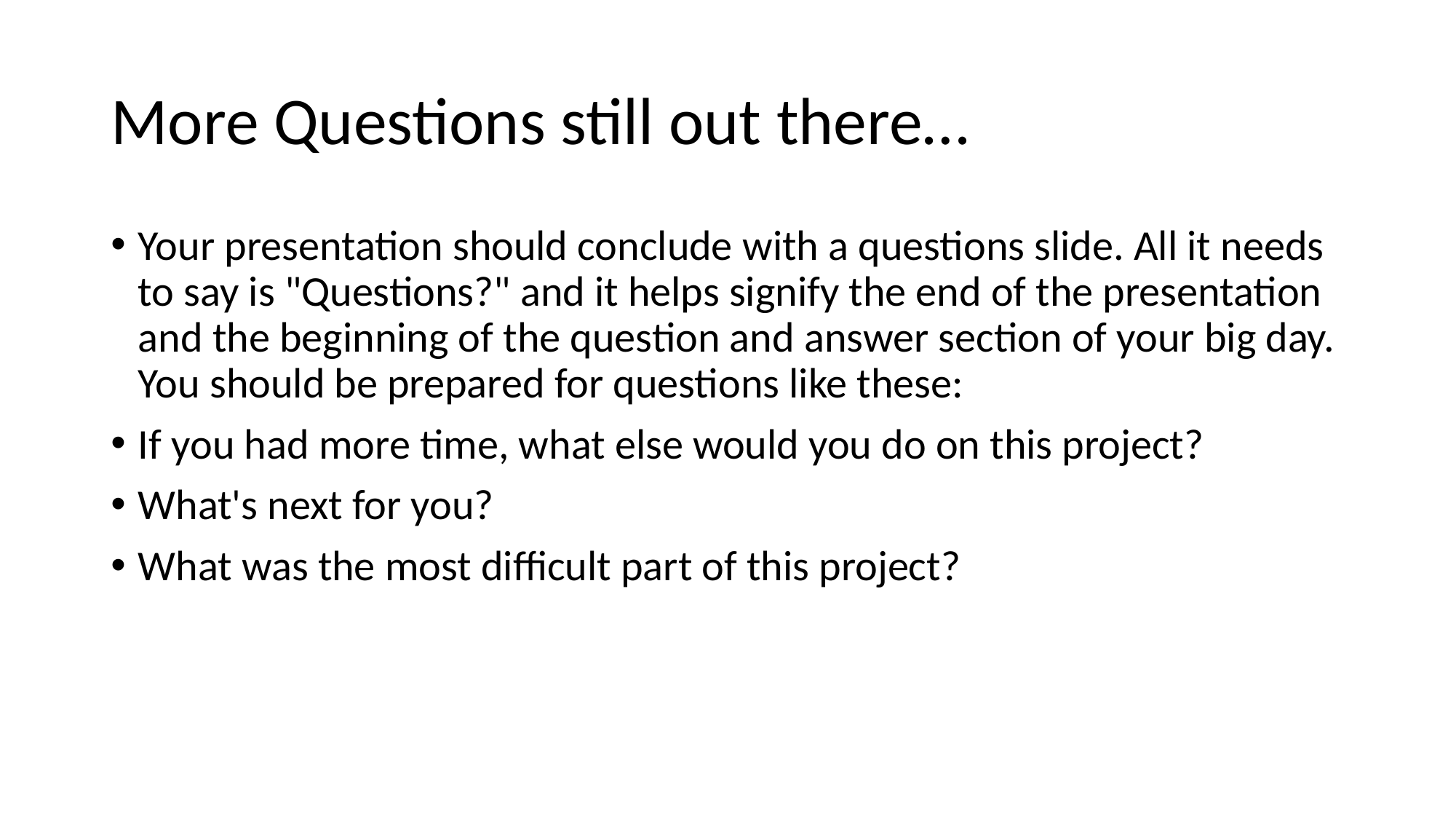

# More Questions still out there…
Your presentation should conclude with a questions slide. All it needs to say is "Questions?" and it helps signify the end of the presentation and the beginning of the question and answer section of your big day. You should be prepared for questions like these:
If you had more time, what else would you do on this project?
What's next for you?
What was the most difficult part of this project?